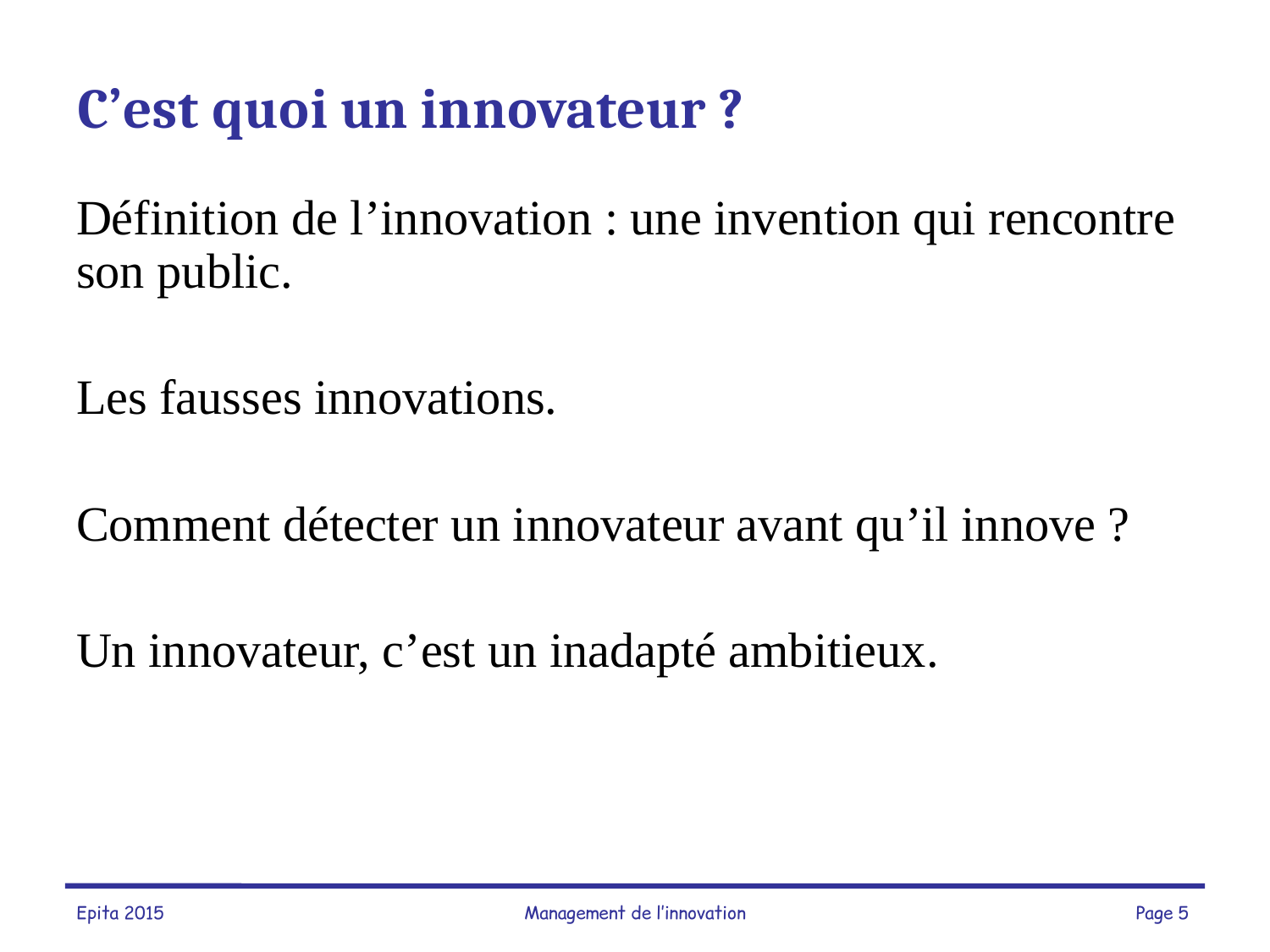

# C’est quoi un innovateur ?
Définition de l’innovation : une invention qui rencontre son public.

Les fausses innovations.

Comment détecter un innovateur avant qu’il innove ?

Un innovateur, c’est un inadapté ambitieux.
Management de l’innovation